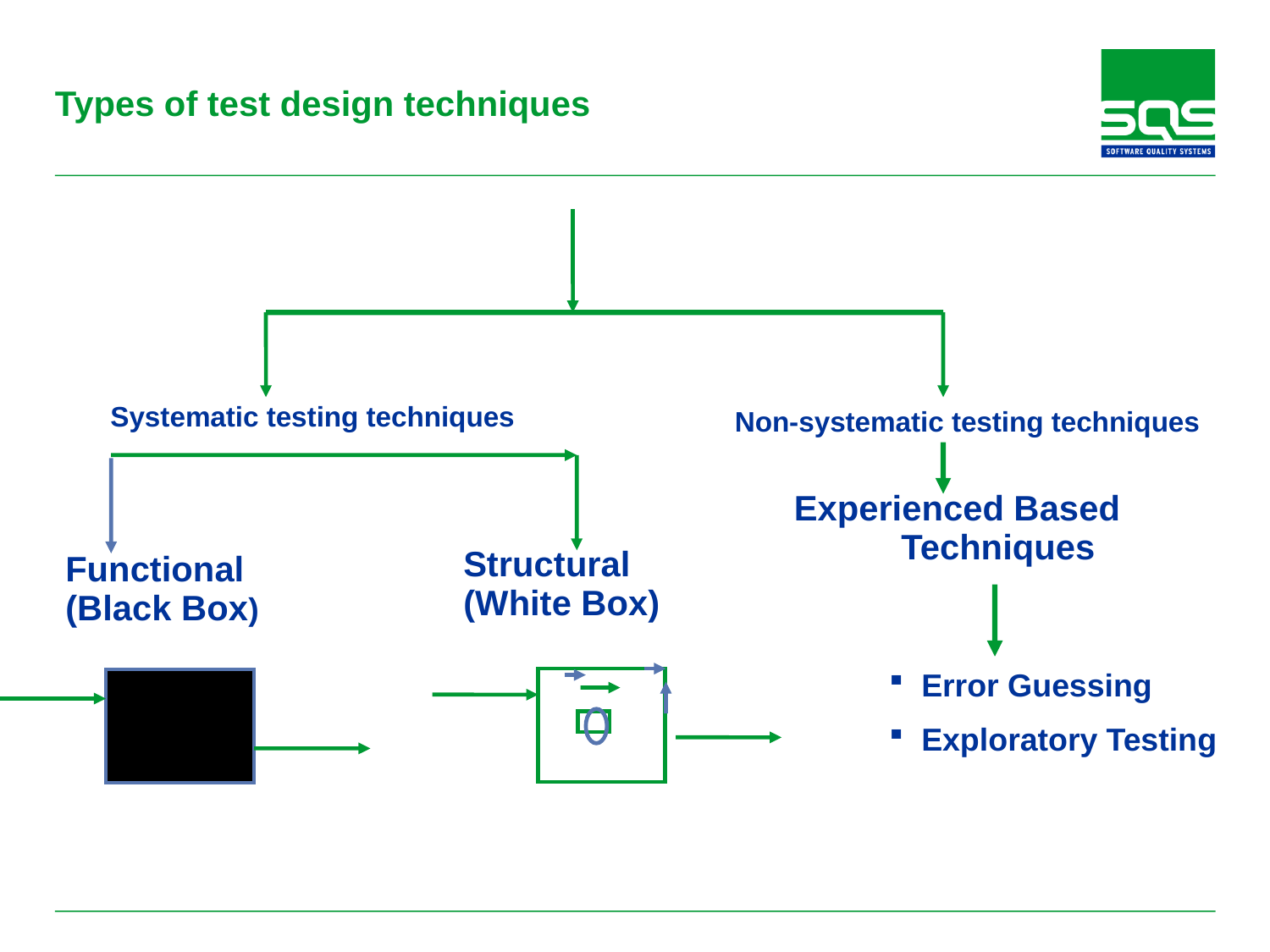

# Types of test design techniques

Systematic testing techniques
Non-systematic testing techniques

Experienced Based
           Techniques
Structural
(White Box)
Functional
(Black Box)

  Error Guessing
  Exploratory Testing